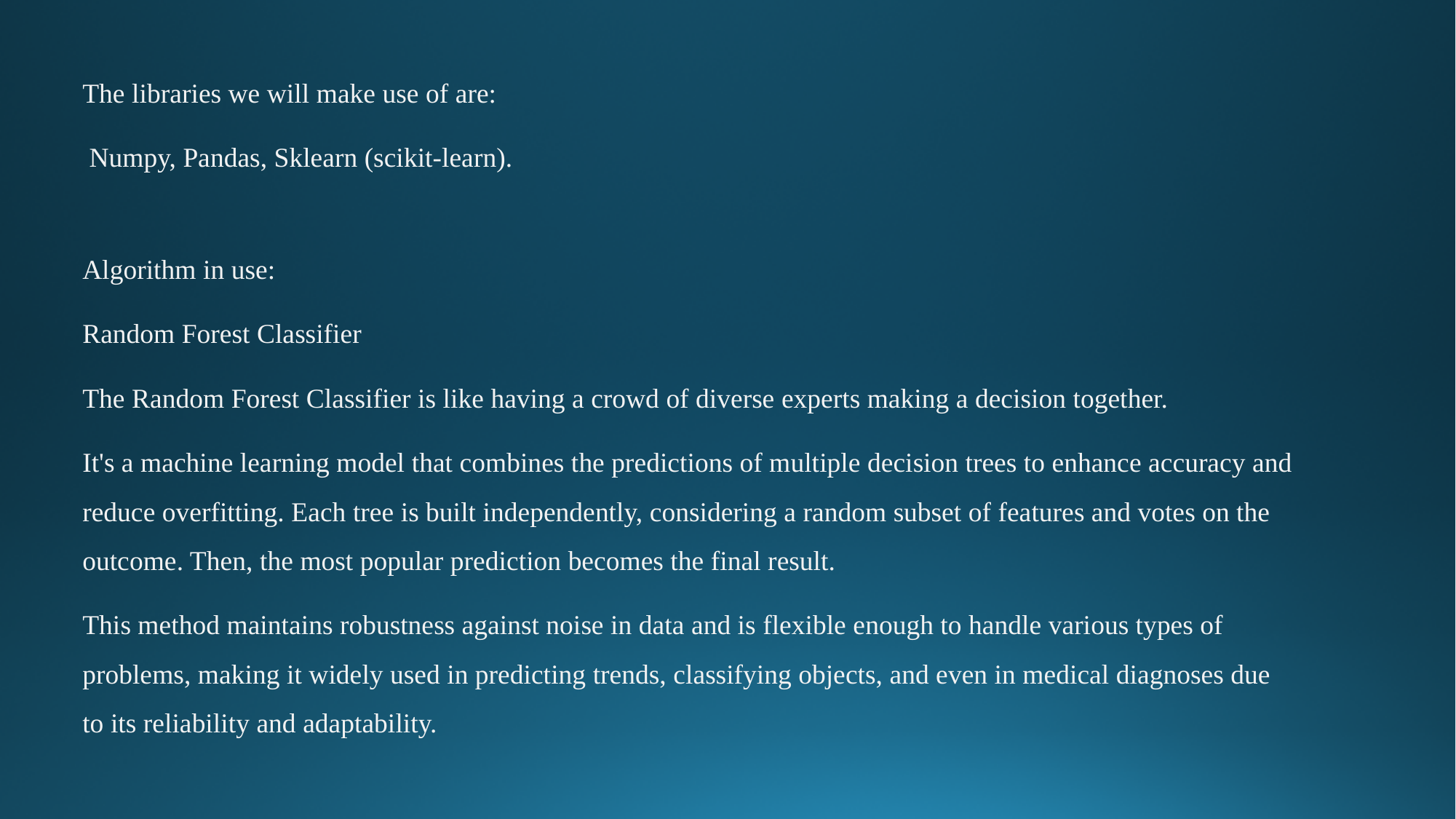

The libraries we will make use of are:
 Numpy, Pandas, Sklearn (scikit-learn).

Algorithm in use:
Random Forest Classifier
The Random Forest Classifier is like having a crowd of diverse experts making a decision together.
It's a machine learning model that combines the predictions of multiple decision trees to enhance accuracy and reduce overfitting. Each tree is built independently, considering a random subset of features and votes on the outcome. Then, the most popular prediction becomes the final result.
This method maintains robustness against noise in data and is flexible enough to handle various types of problems, making it widely used in predicting trends, classifying objects, and even in medical diagnoses due to its reliability and adaptability.